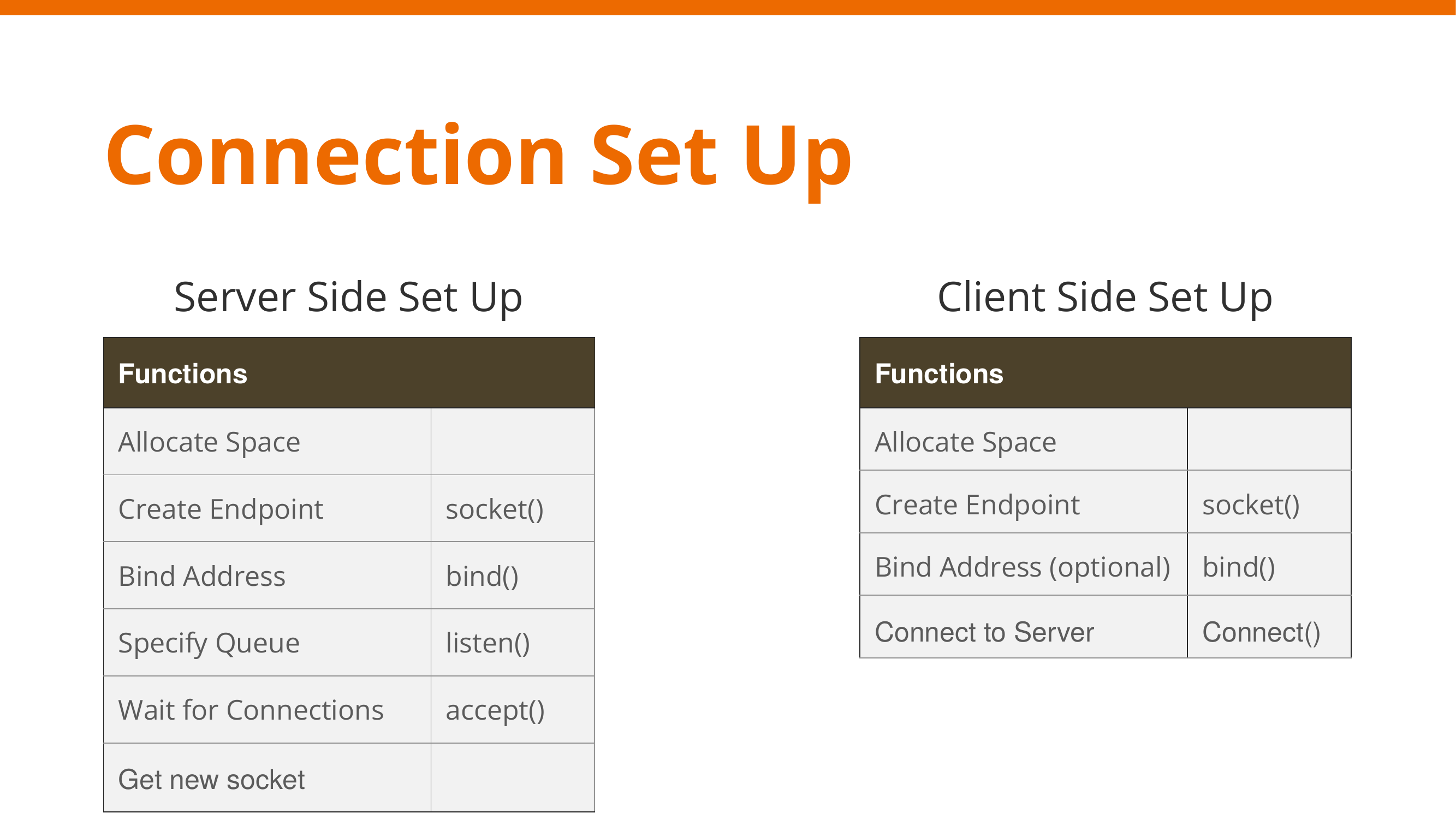

# Connection Set Up
Server Side Set Up
Client Side Set Up
| Functions |  |
| --- | --- |
| Allocate Space |  |
| Create Endpoint | socket() |
| Bind Address | bind() |
| Specify Queue | listen() |
| Wait for Connections | accept() |
| Get new socket |  |
| Functions |  |
| --- | --- |
| Allocate Space |  |
| Create Endpoint | socket() |
| Bind Address (optional) | bind() |
| Connect to Server | Connect() |